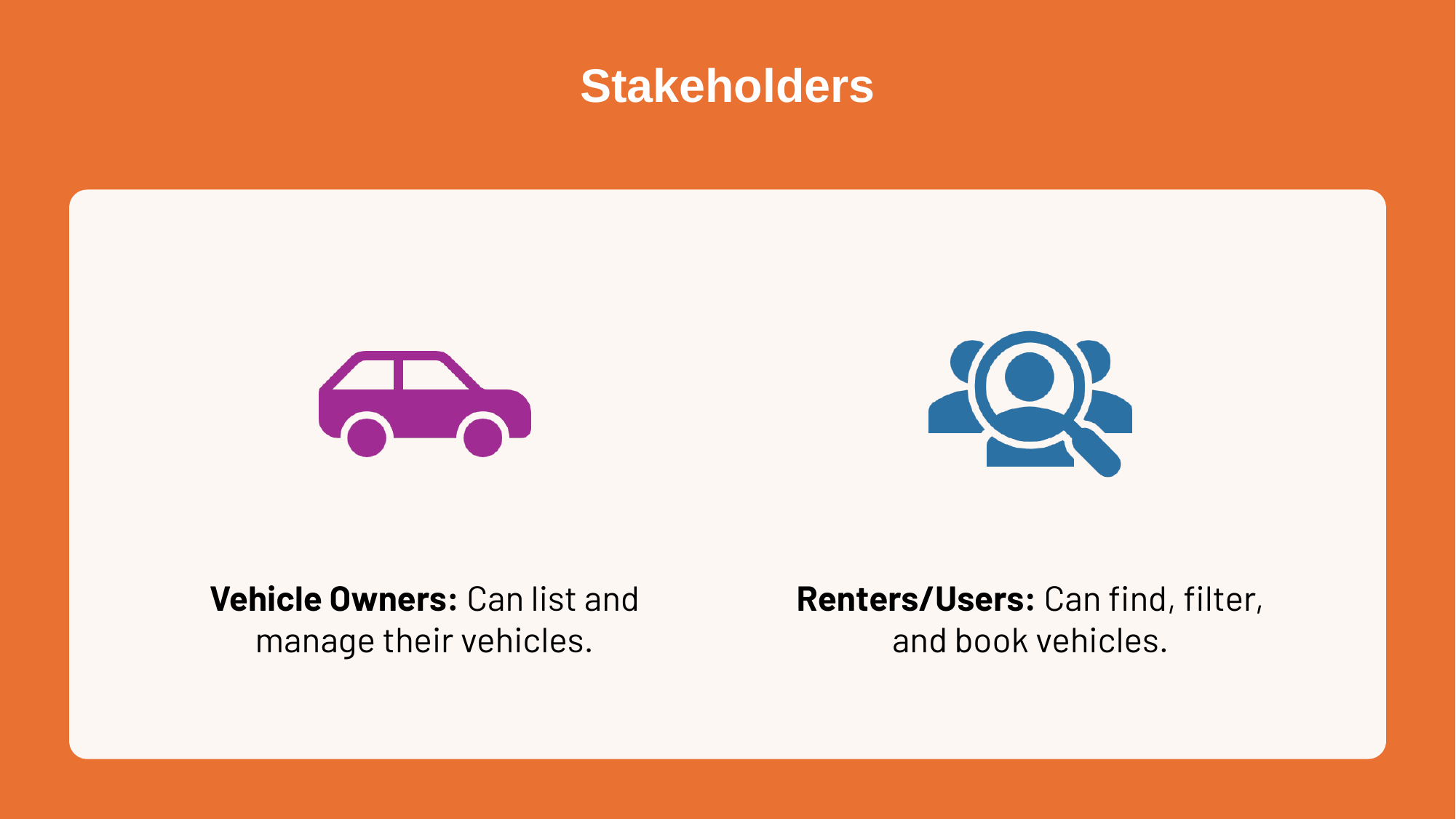

# Stakeholders

Vehicle Owners: Can list and manage their vehicles.
Renters/Users: Can find, filter, and book vehicles.